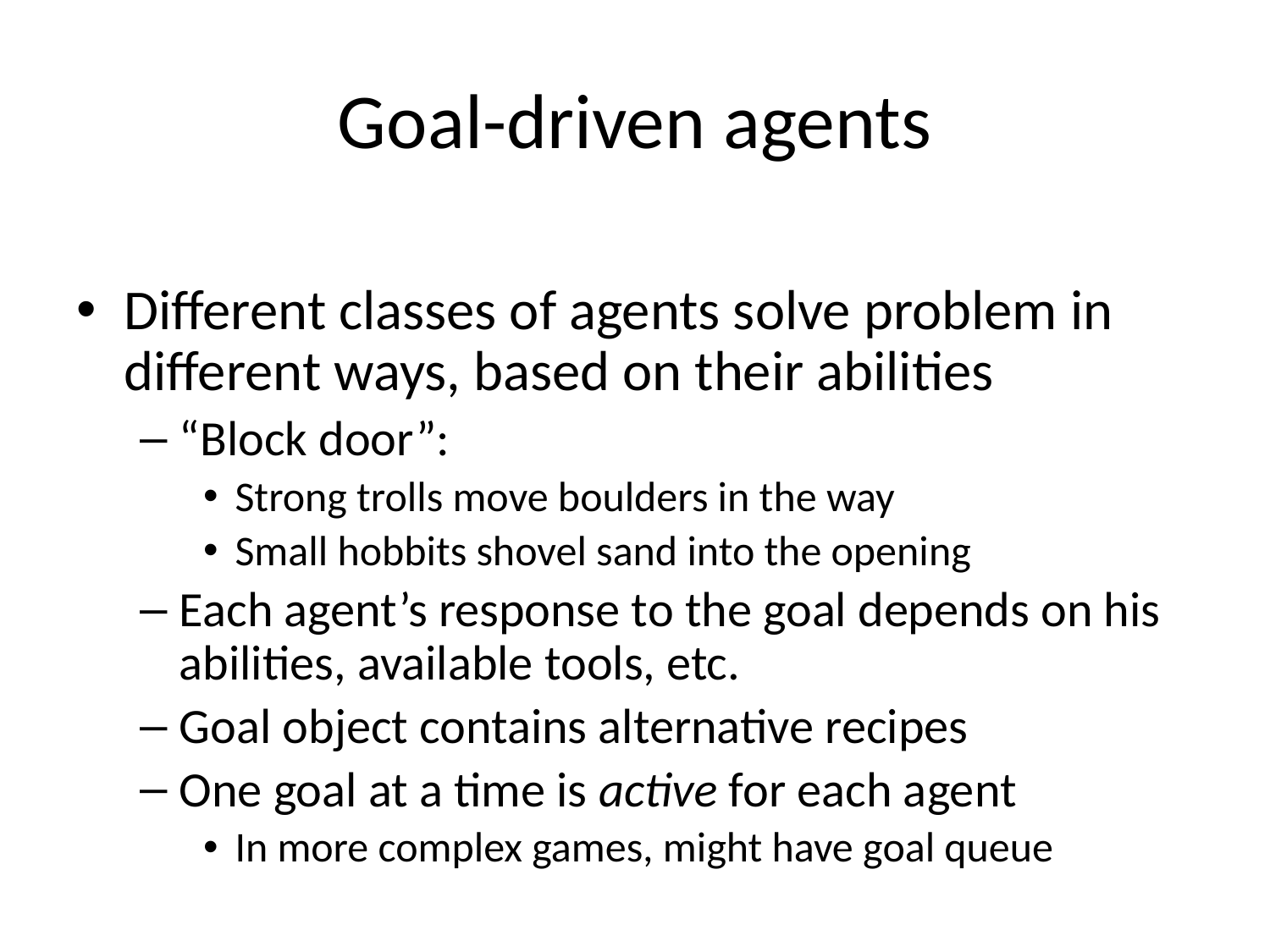

# Goal-driven agents
Different classes of agents solve problem in different ways, based on their abilities
“Block door”:
Strong trolls move boulders in the way
Small hobbits shovel sand into the opening
Each agent’s response to the goal depends on his abilities, available tools, etc.
Goal object contains alternative recipes
One goal at a time is active for each agent
In more complex games, might have goal queue